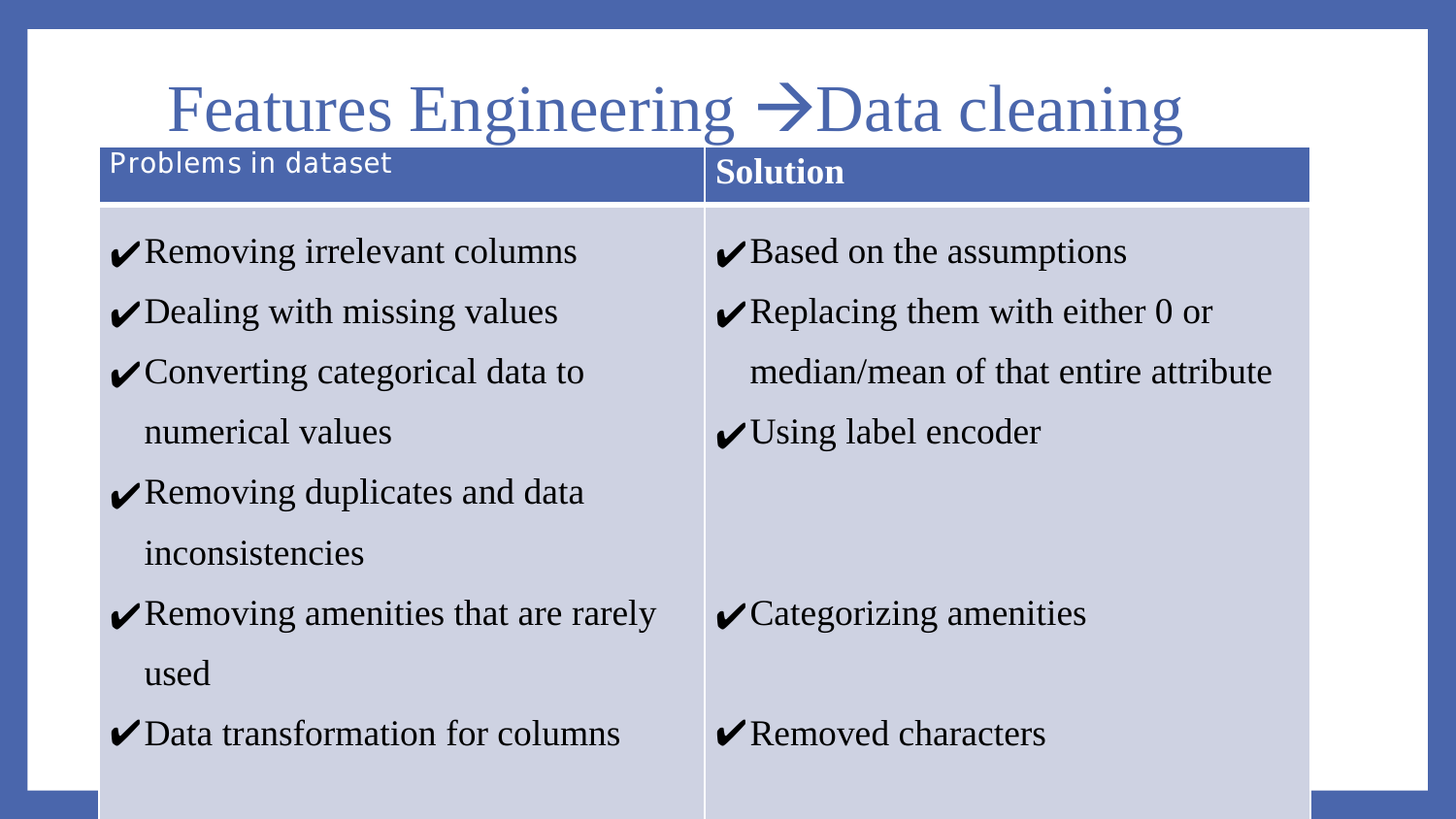

# Features Engineering 🡪Data cleaning
| Problems in dataset | Solution |
| --- | --- |
| Removing irrelevant columns Dealing with missing values Converting categorical data to numerical values Removing duplicates and data inconsistencies Removing amenities that are rarely used Data transformation for columns | Based on the assumptions Replacing them with either 0 or median/mean of that entire attribute Using label encoder Categorizing amenities Removed characters |